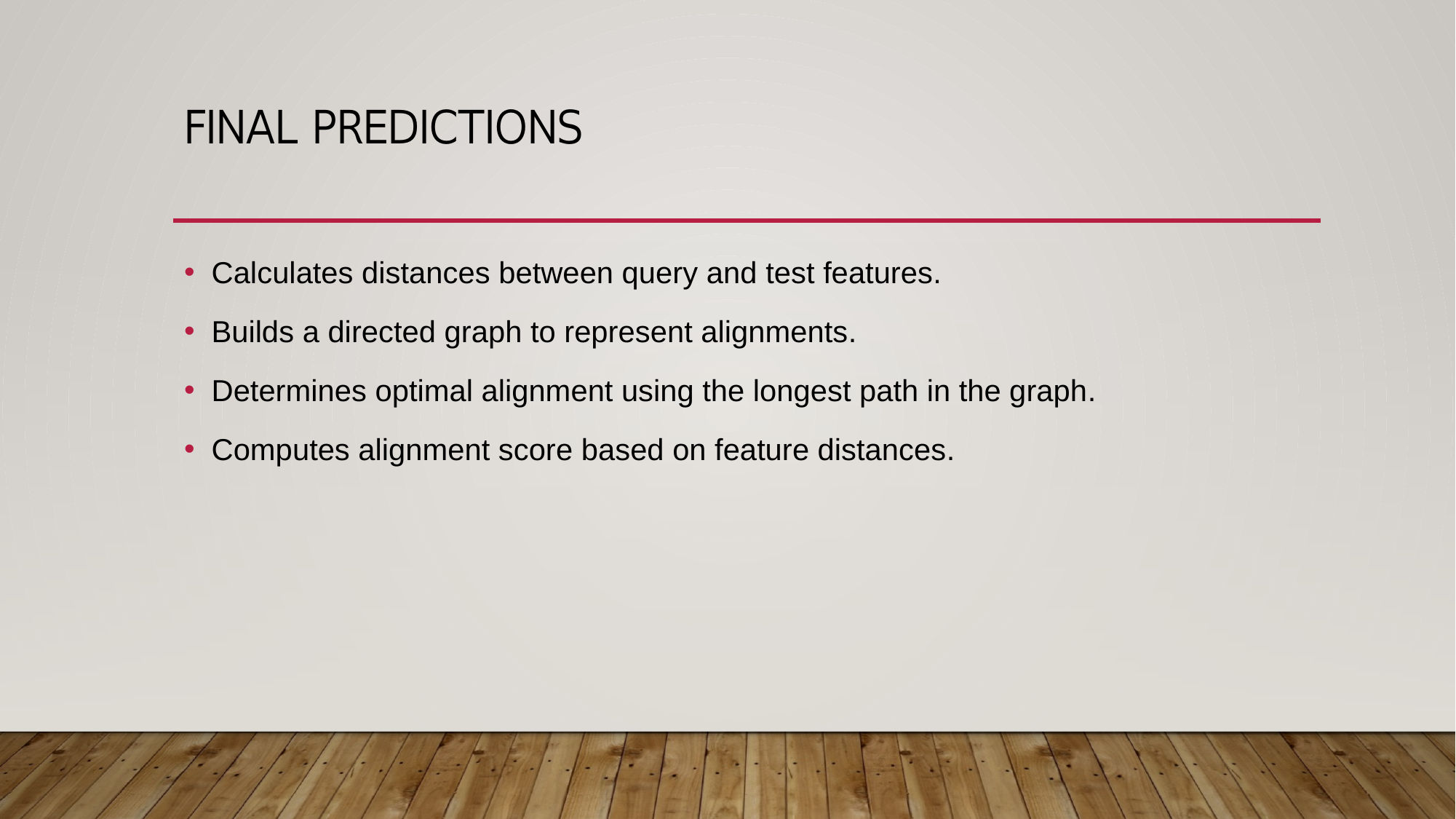

# Fınal predıctıons
Calculates distances between query and test features.
Builds a directed graph to represent alignments.
Determines optimal alignment using the longest path in the graph.
Computes alignment score based on feature distances.